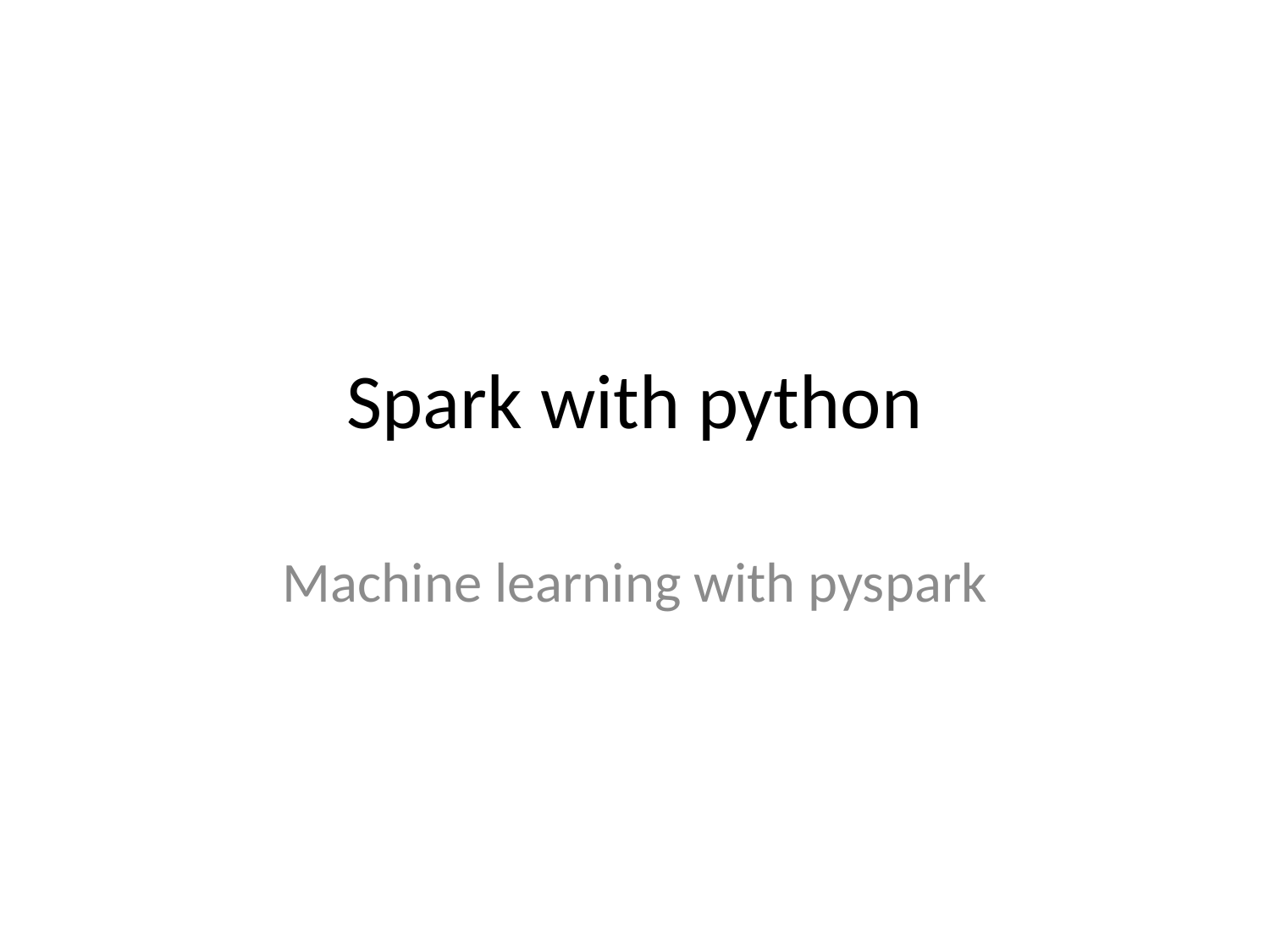

# Spark with python
Machine learning with pyspark